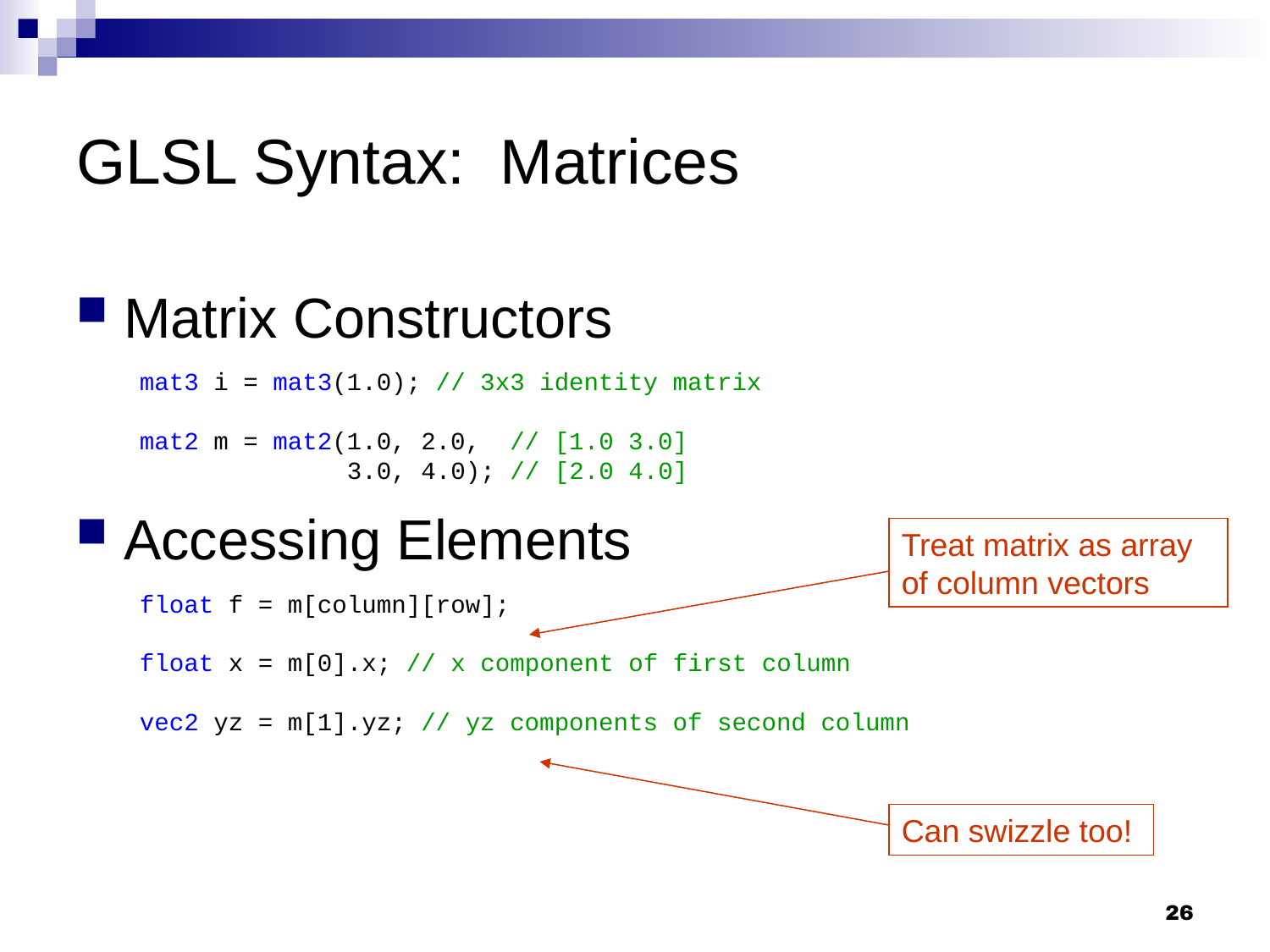

# GLSL Syntax:  Matrices
Matrix Constructors
mat3 i = mat3(1.0); // 3x3 identity matrix

mat2 m = mat2(1.0, 2.0,  // [1.0 3.0]
              3.0, 4.0); // [2.0 4.0]

Accessing Elements
Treat matrix as array of column vectors

float f = m[column][row];

float x = m[0].x; // x component of first column

vec2 yz = m[1].yz; // yz components of second column

Can swizzle too!
26